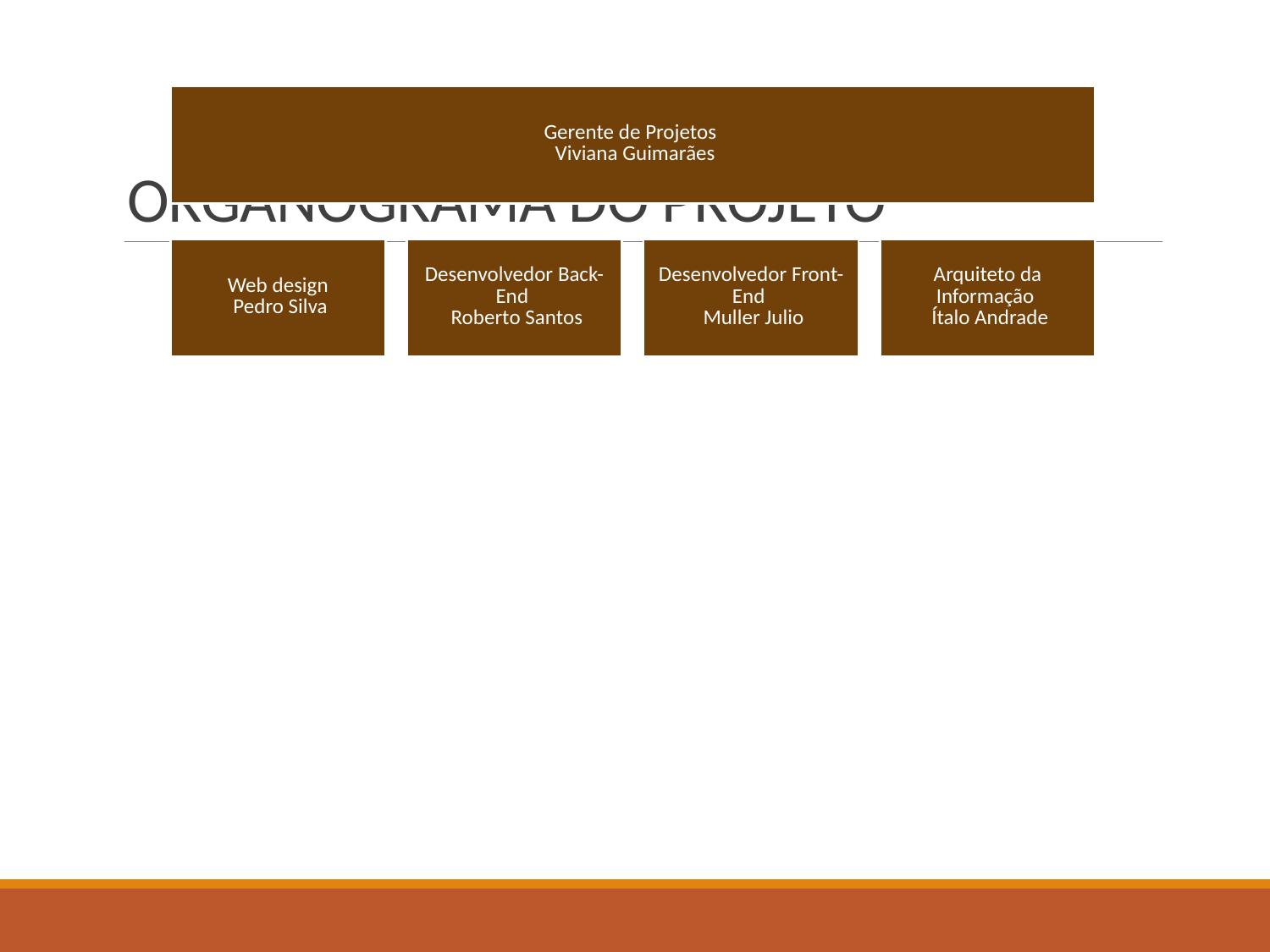

# ORGANOGRAMA DO PROJETO
Gerente de Projetos
 Viviana Guimarães
Web design
 Pedro Silva
Arquiteto da Informação
 Ítalo Andrade
Desenvolvedor Back-End
 Roberto Santos
Desenvolvedor Front-End
 Muller Julio